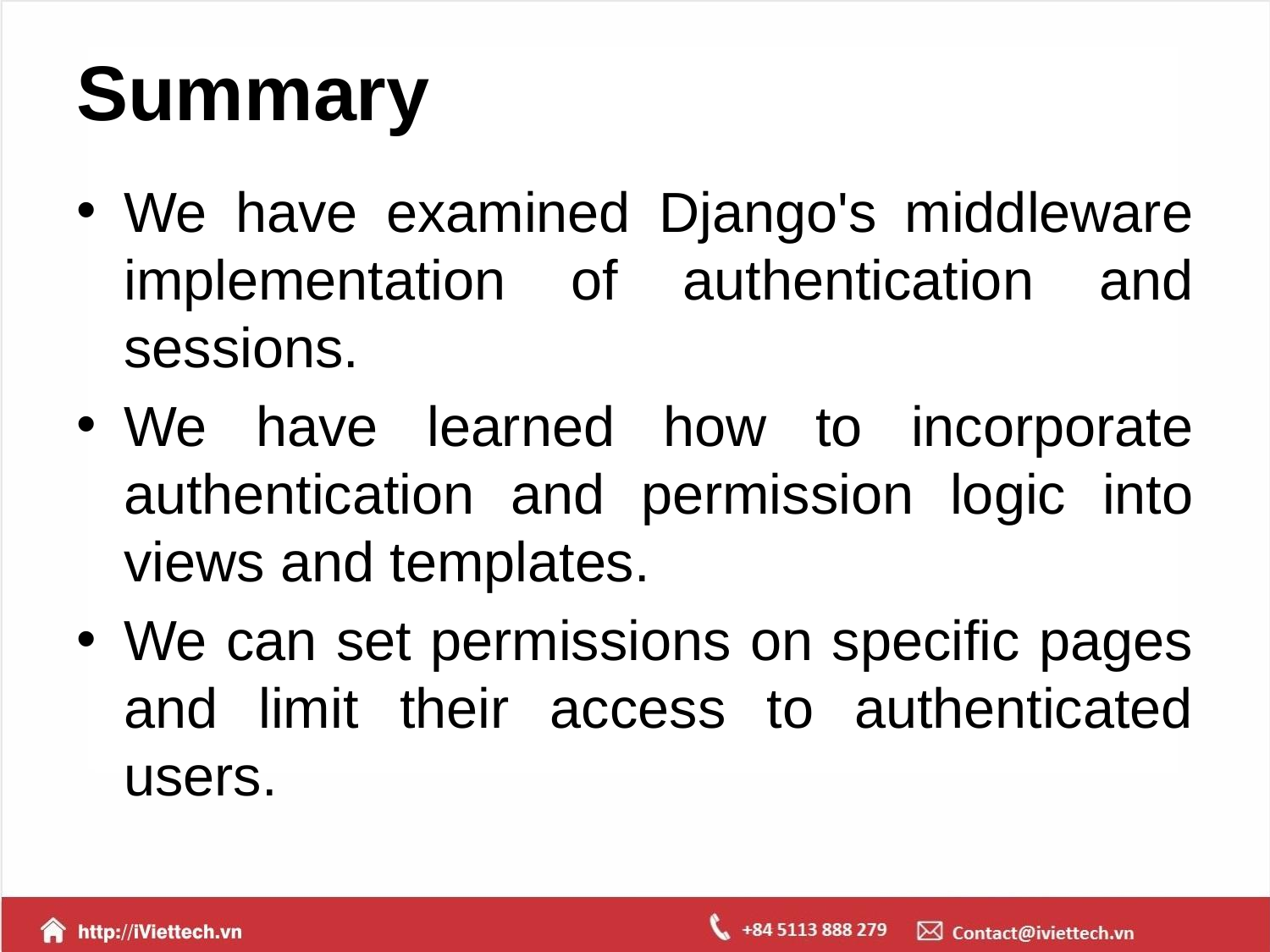

# Summary
We have examined Django's middleware implementation of authentication and sessions.
We have learned how to incorporate authentication and permission logic into views and templates.
We can set permissions on specific pages and limit their access to authenticated users.